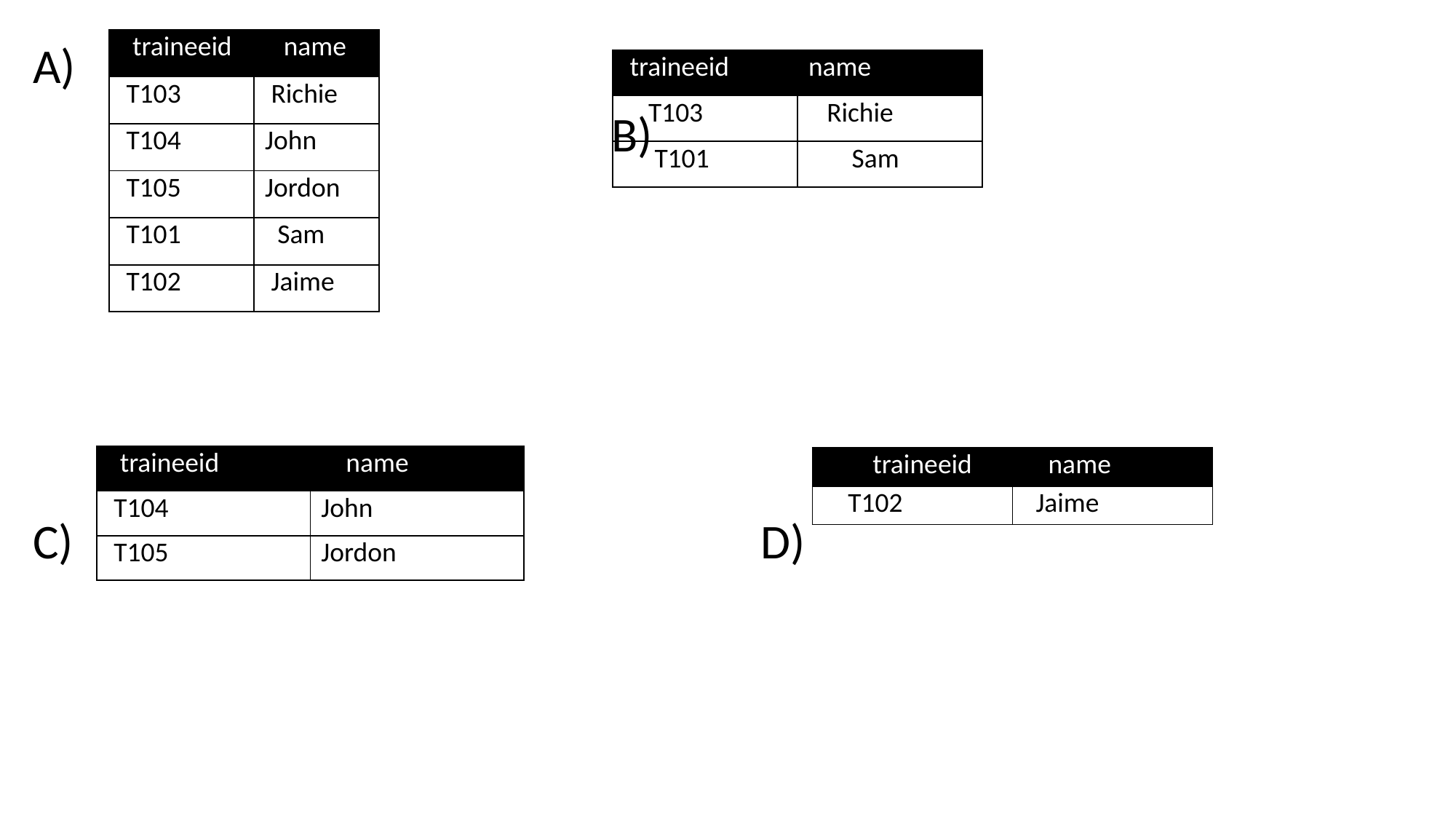

| traineeid | name |
| --- | --- |
| T103 | Richie |
| T104 | John |
| T105 | Jordon |
| T101 | Sam |
| T102 | Jaime |
A)
                                                     B)

C)                                                               D)
| traineeid | name |
| --- | --- |
| T103 | Richie |
| T101 | Sam |
| traineeid | name |
| --- | --- |
| T104 | John |
| T105 | Jordon |
| traineeid | name |
| --- | --- |
| T102 | Jaime |